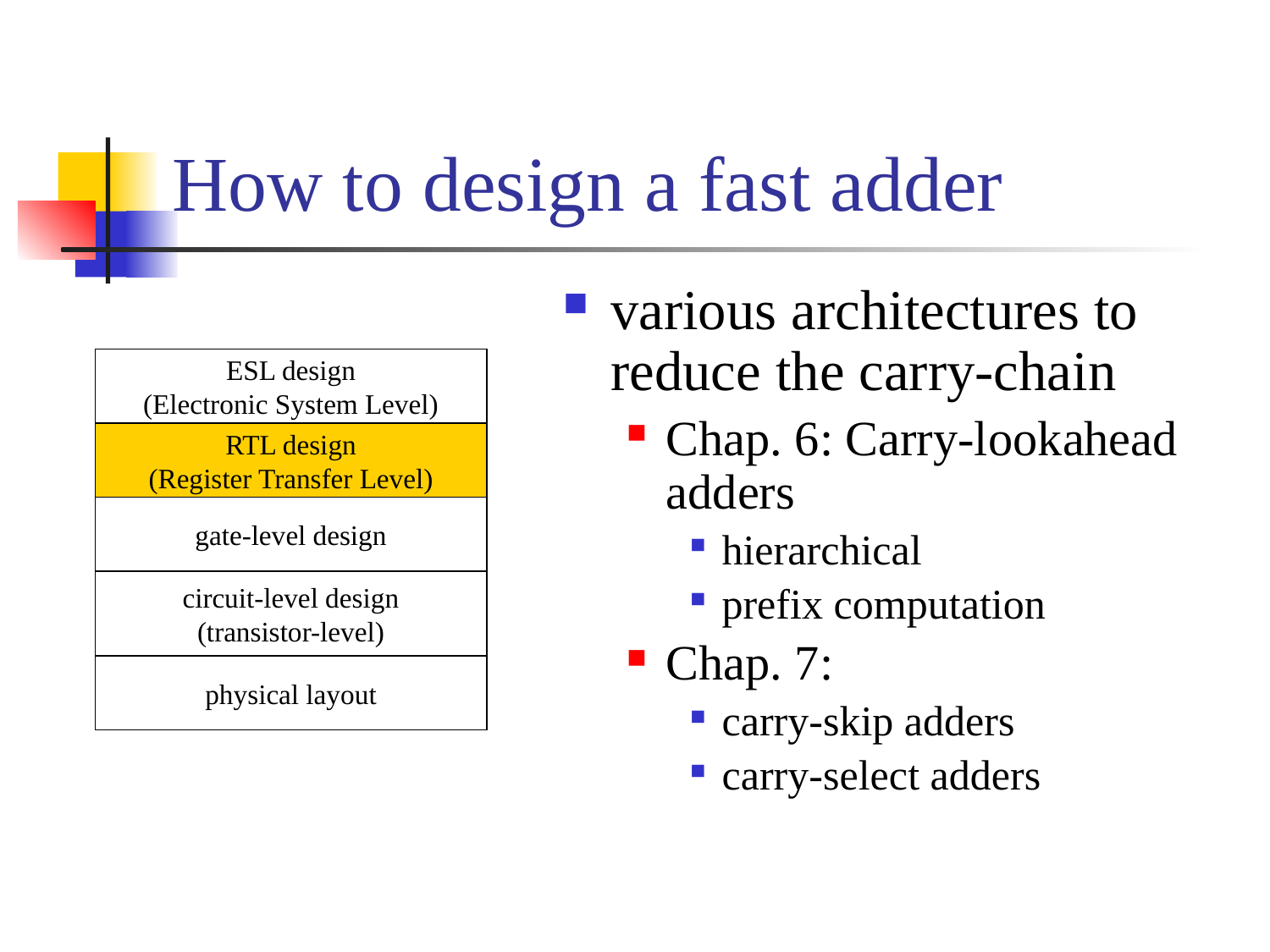

# How to design a fast adder
various architectures to reduce the carry-chain
Chap. 6: Carry-lookahead adders
hierarchical
prefix computation
Chap. 7:
carry-skip adders
carry-select adders
ESL design
(Electronic System Level)
RTL design
(Register Transfer Level)
gate-level design
circuit-level design
(transistor-level)
physical layout